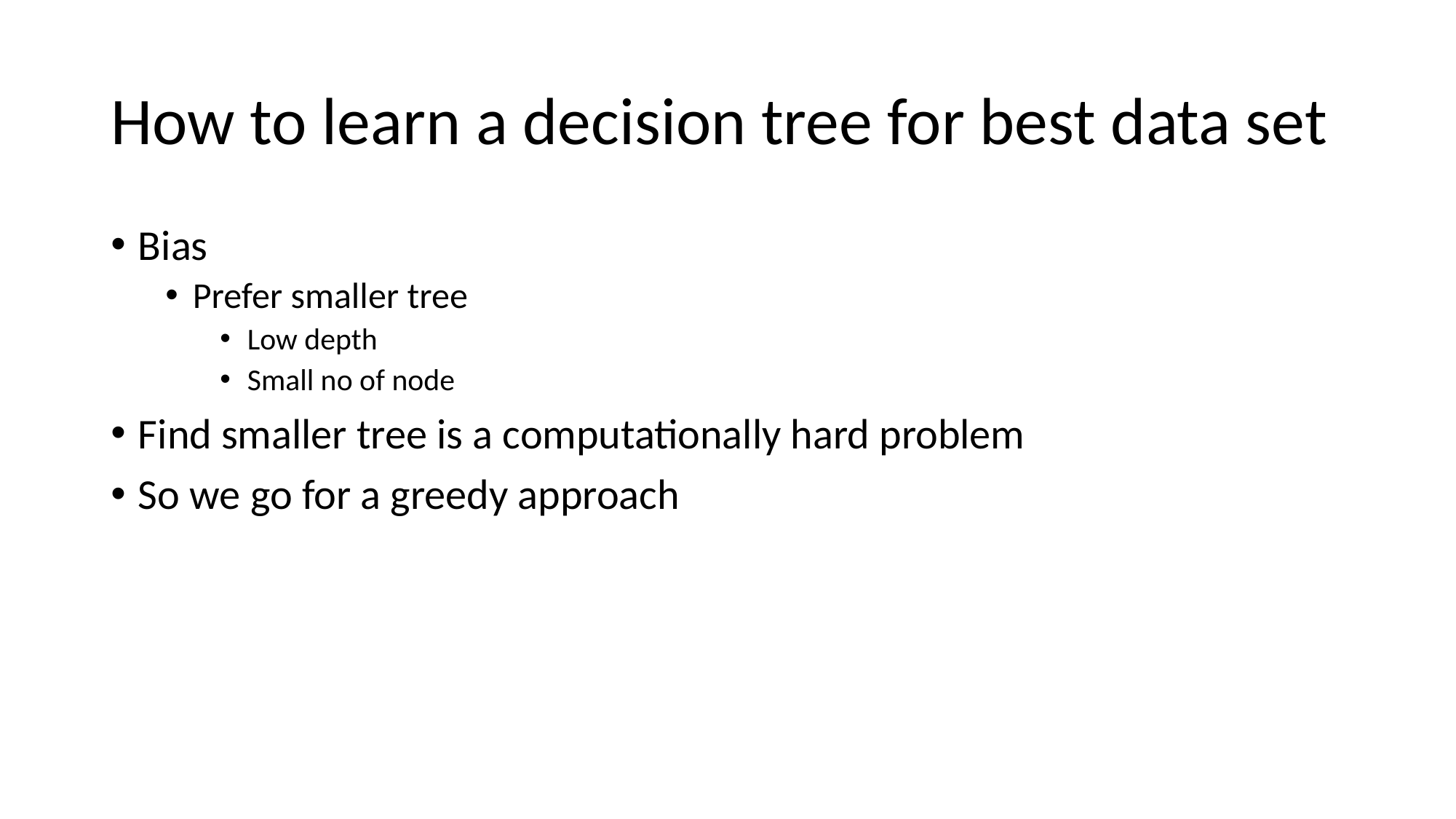

# How to learn a decision tree for best data set
Bias
Prefer smaller tree
Low depth
Small no of node
Find smaller tree is a computationally hard problem
So we go for a greedy approach